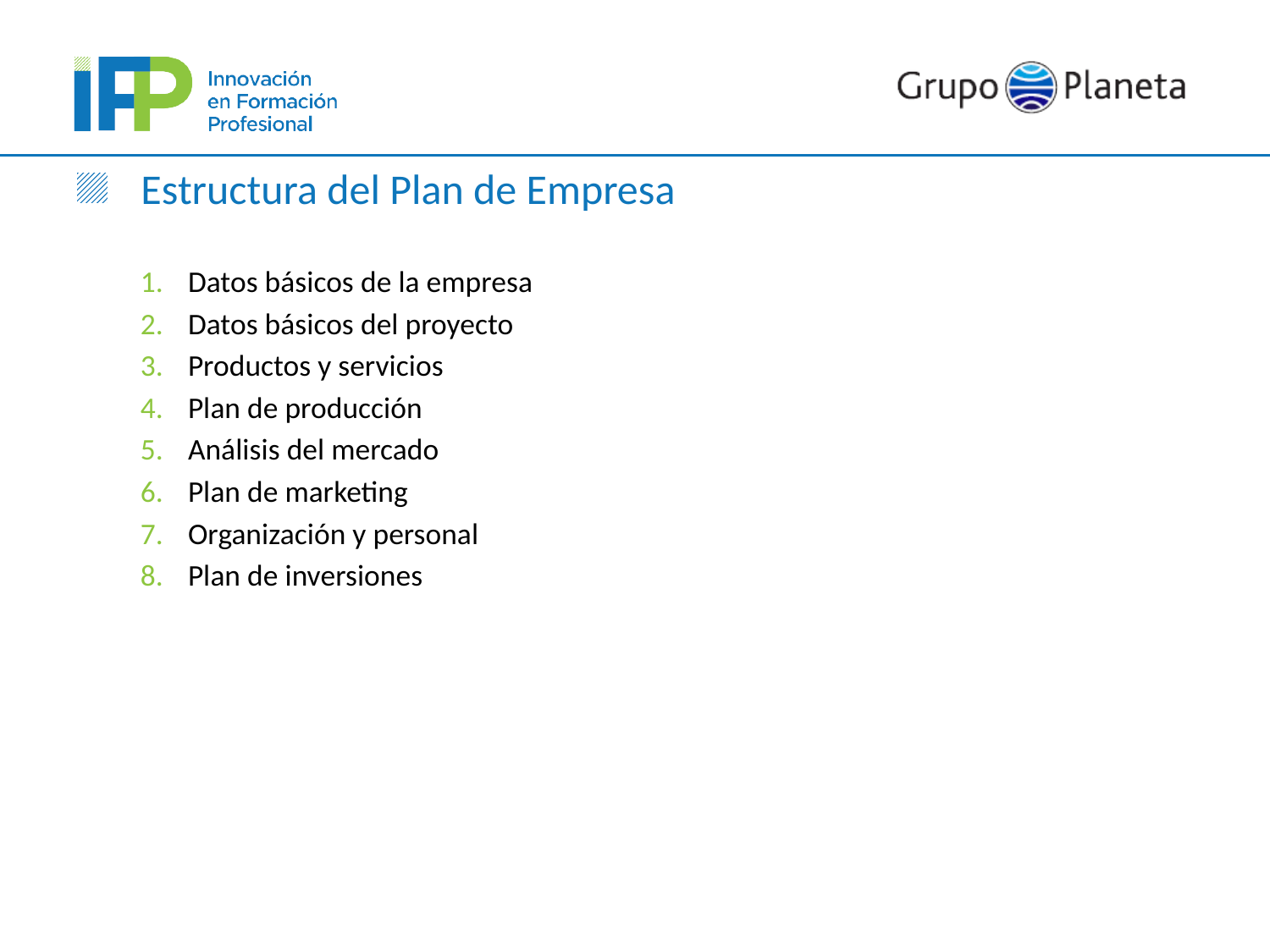

# Estructura del Plan de Empresa
Datos básicos de la empresa
Datos básicos del proyecto
Productos y servicios
Plan de producción
Análisis del mercado
Plan de marketing
Organización y personal
Plan de inversiones